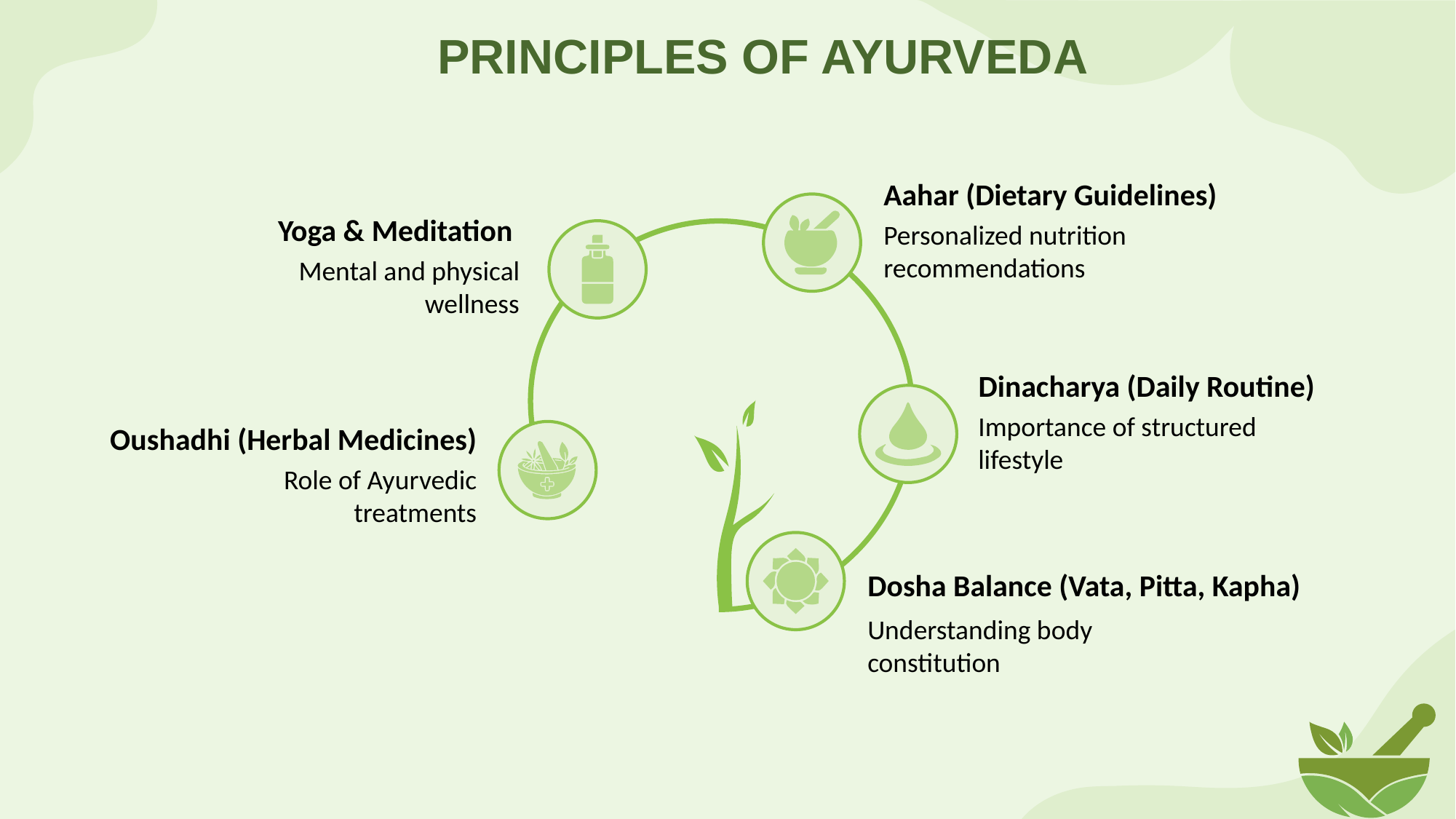

# PRINCIPLES OF AYURVEDA
Aahar (Dietary Guidelines)

Yoga & Meditation

Personalized nutrition recommendations

Mental and physical wellness
Dinacharya (Daily Routine)

Importance of structured lifestyle
Oushadhi (Herbal Medicines)

Role of Ayurvedic treatments

Dosha Balance (Vata, Pitta, Kapha)
Understanding body constitution